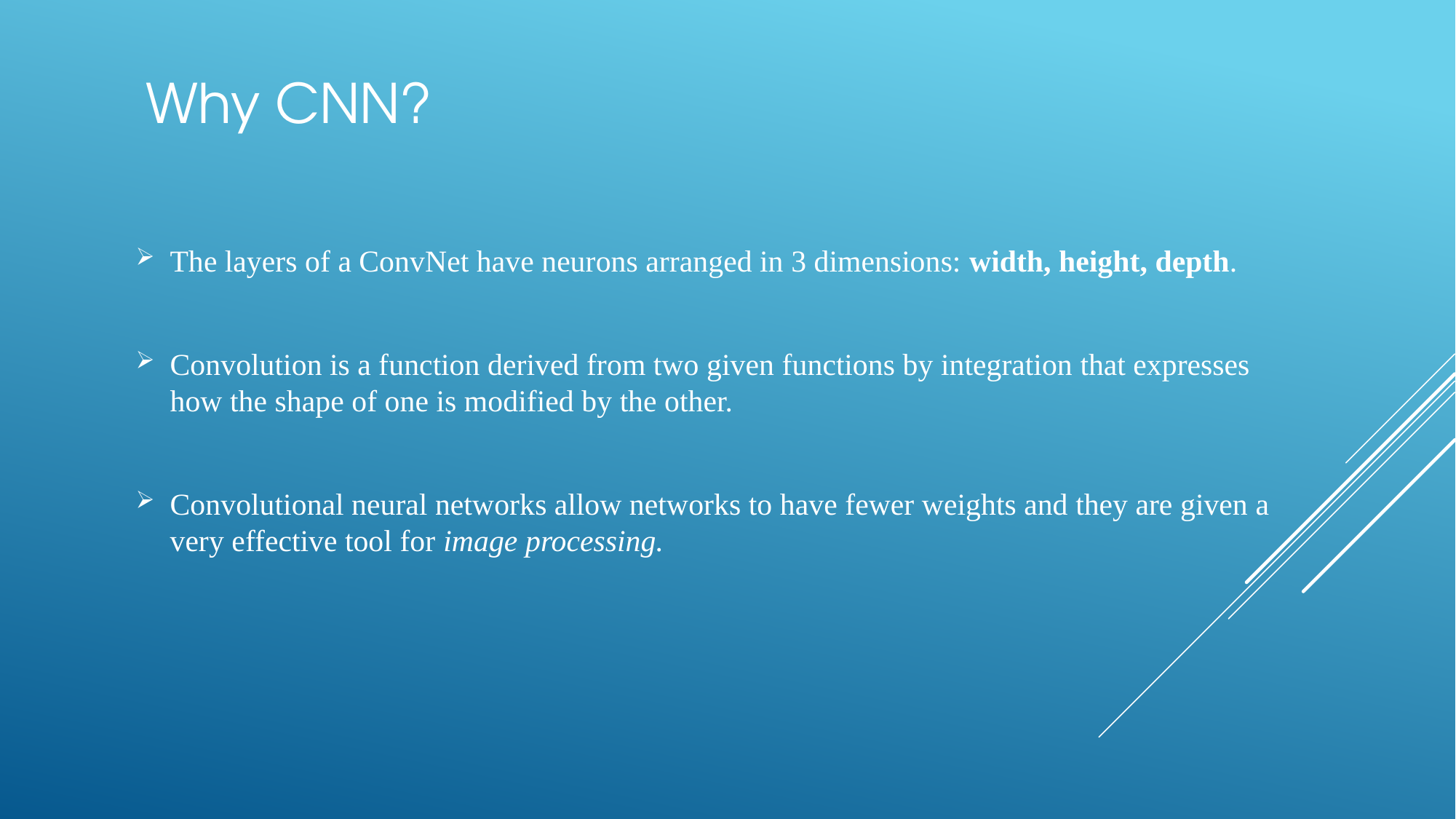

# Why CNN?
The layers of a ConvNet have neurons arranged in 3 dimensions: width, height, depth.

Convolution is a function derived from two given functions by integration that expresses how the shape of one is modified by the other.

Convolutional neural networks allow networks to have fewer weights and they are given a very effective tool for image processing.